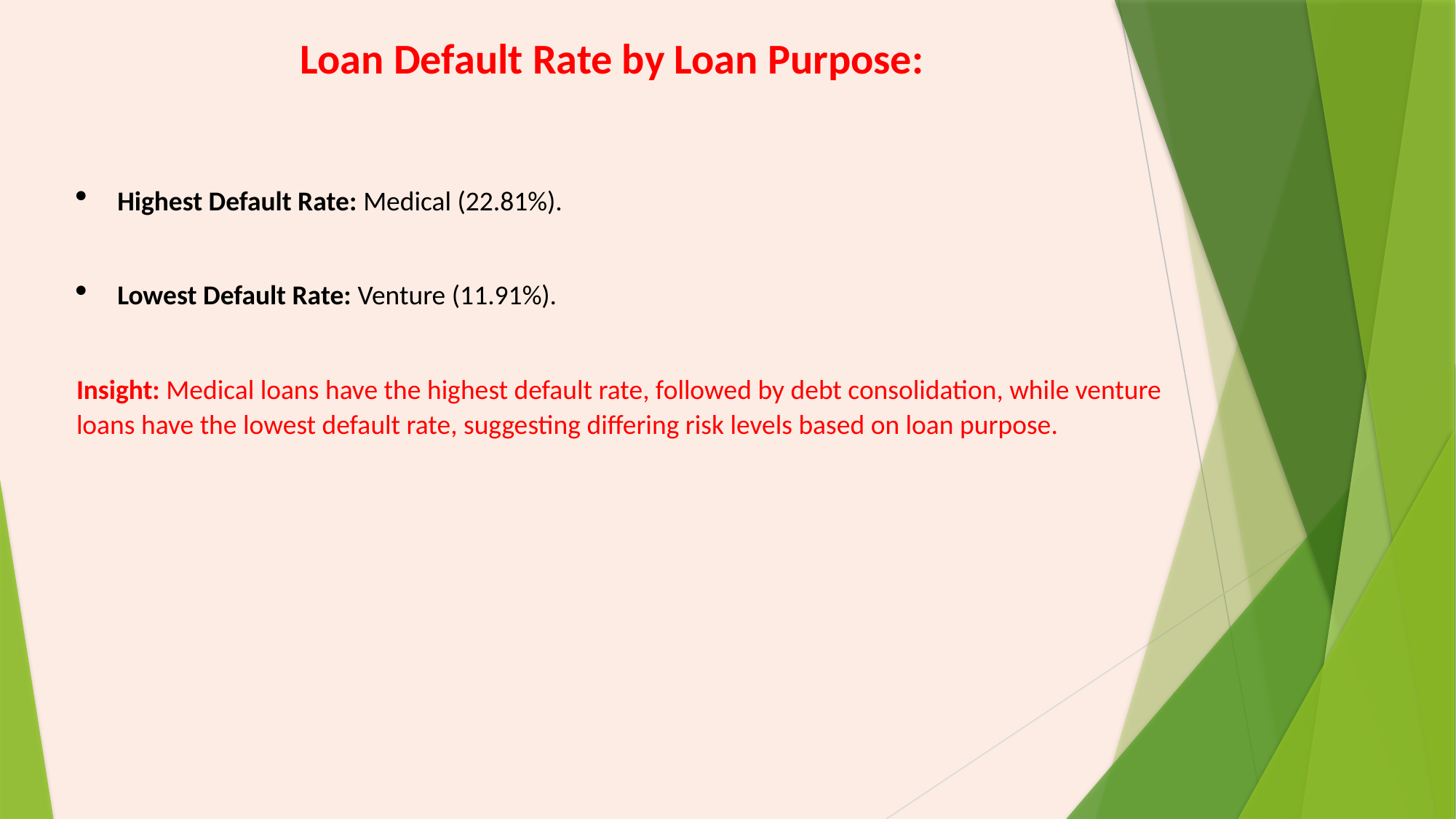

Loan Default Rate by Loan Purpose:

Highest Default Rate: Medical (22.81%).

Lowest Default Rate: Venture (11.91%).

Insight: Medical loans have the highest default rate, followed by debt consolidation, while venture loans have the lowest default rate, suggesting differing risk levels based on loan purpose.